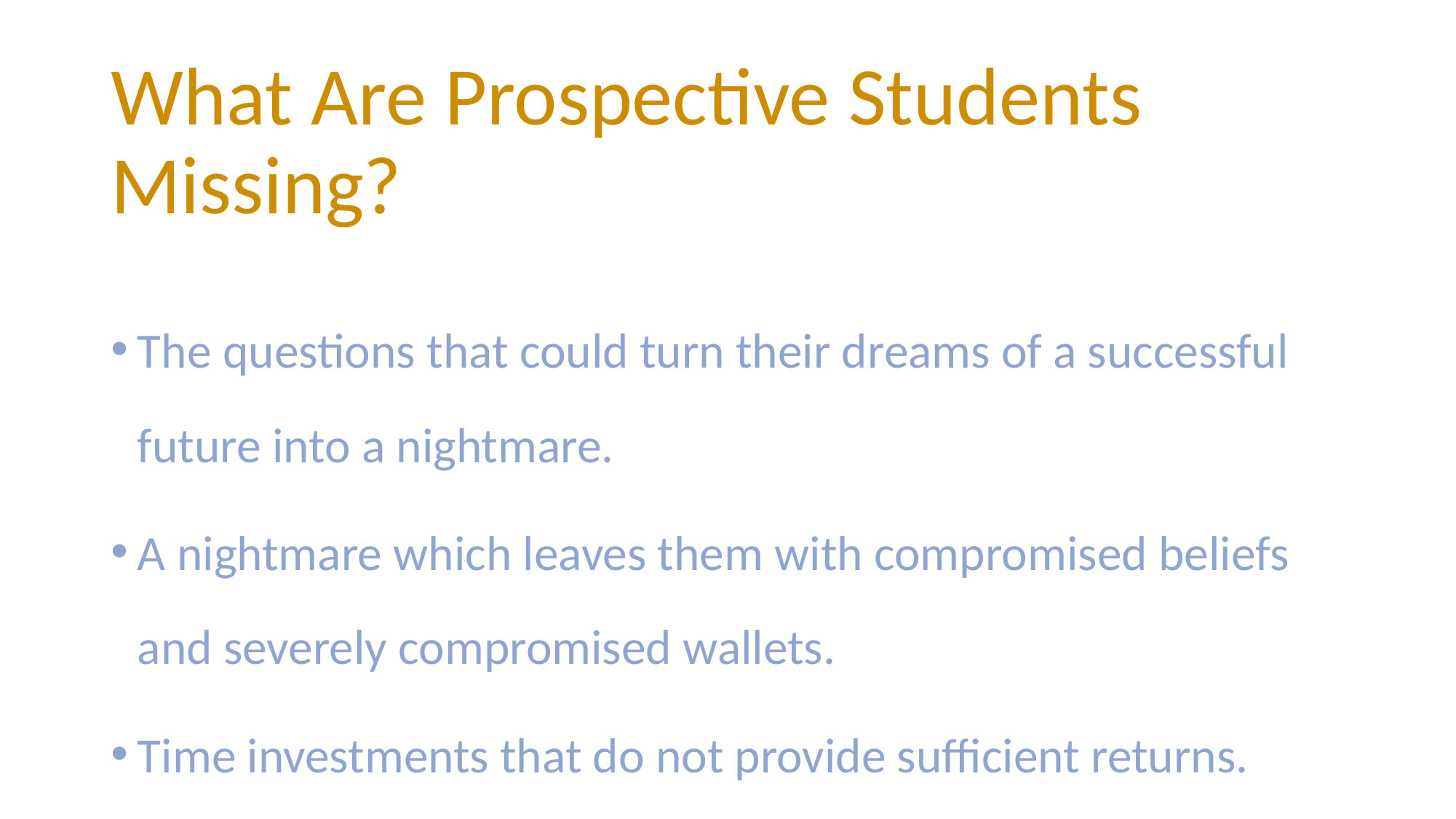

# What Are Prospective Students Missing?
The questions that could turn their dreams of a successful future into a nightmare.
A nightmare which leaves them with compromised beliefs and severely compromised wallets.
Time investments that do not provide sufficient returns.